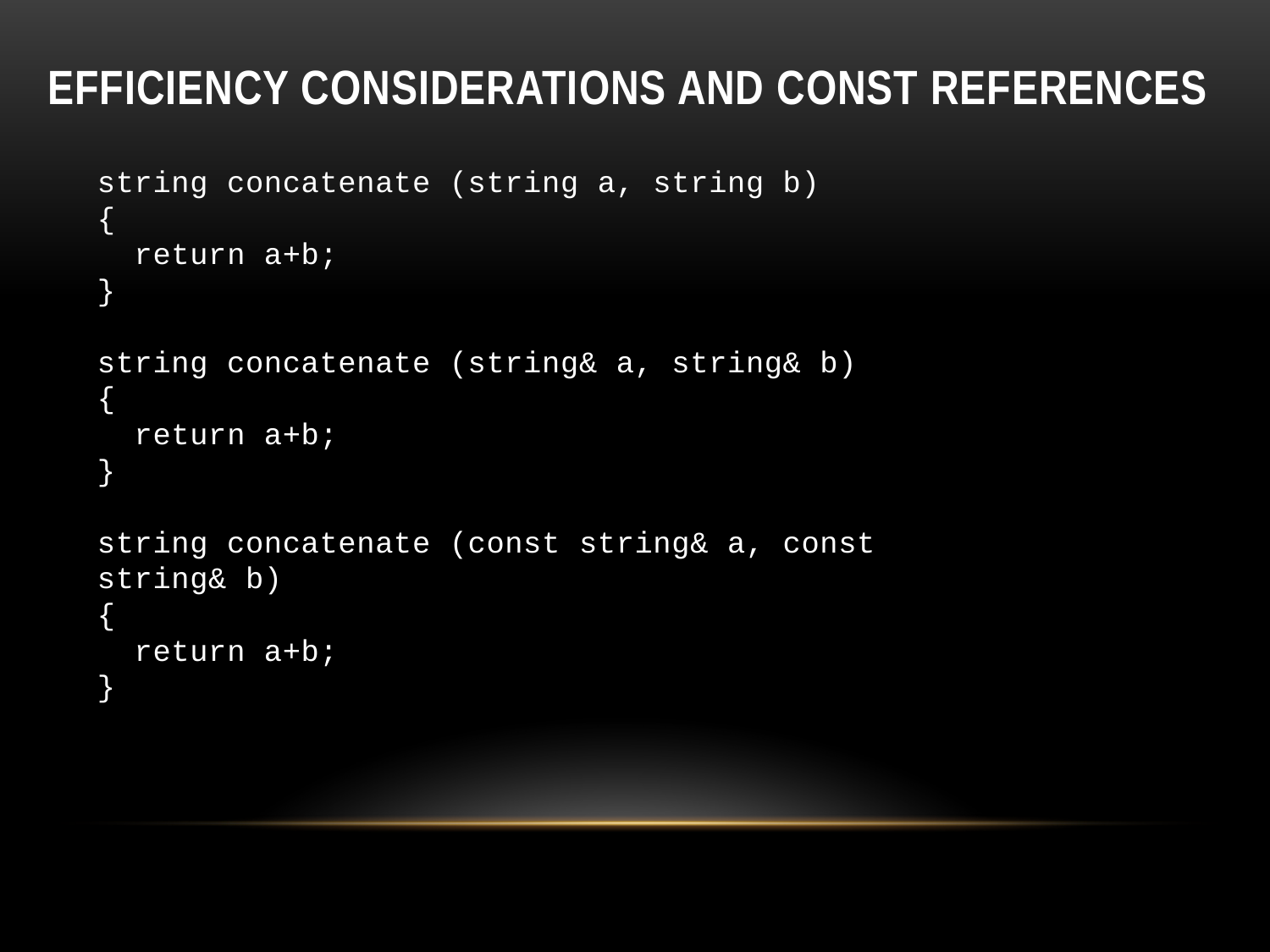

# Efficiency considerations and const references
string concatenate (string a, string b)
{
  return a+b;
}

string concatenate (string& a, string& b)
{
  return a+b;
}

string concatenate (const string& a, const string& b)
{
  return a+b;
}